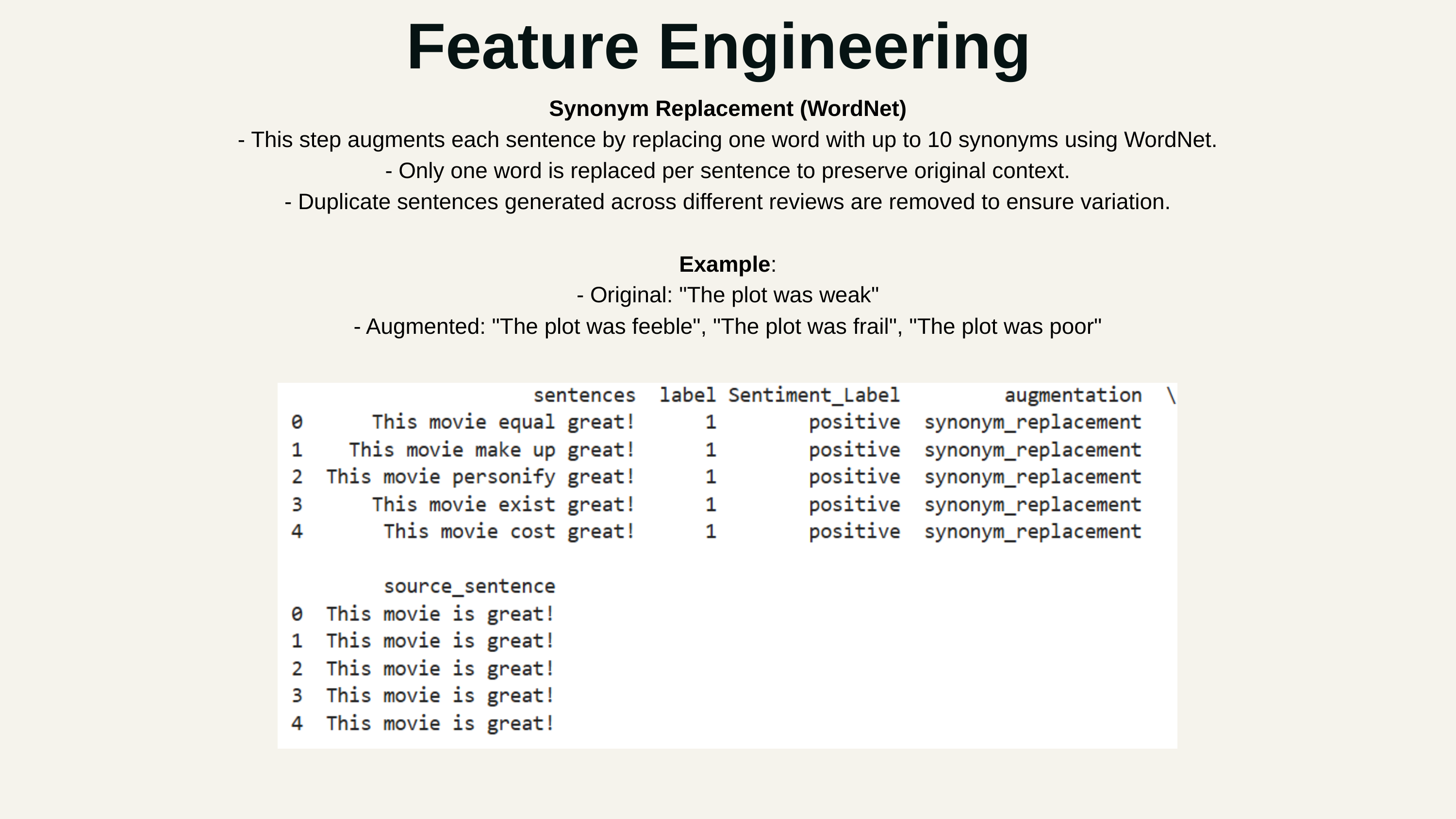

Feature Engineering
Synonym Replacement (WordNet)
- This step augments each sentence by replacing one word with up to 10 synonyms using WordNet.
- Only one word is replaced per sentence to preserve original context.
- Duplicate sentences generated across different reviews are removed to ensure variation.

Example:
- Original: "The plot was weak"
- Augmented: "The plot was feeble", "The plot was frail", "The plot was poor"